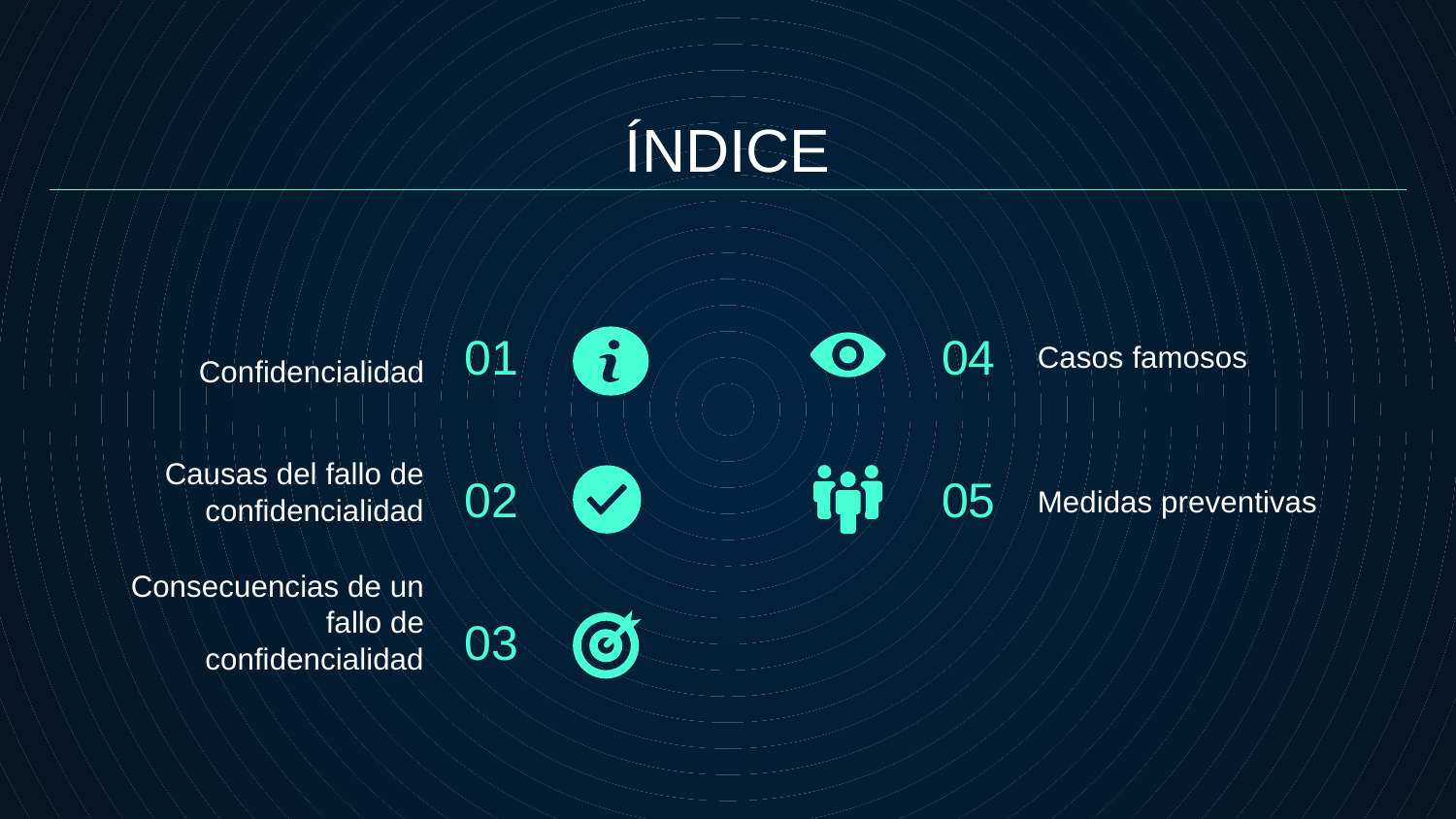

# ÍNDICE
01
04
Confidencialidad

Casos famosos
02
05
Medidas preventivas
Causas del fallo de confidencialidad

03
Consecuencias de un fallo de confidencialidad